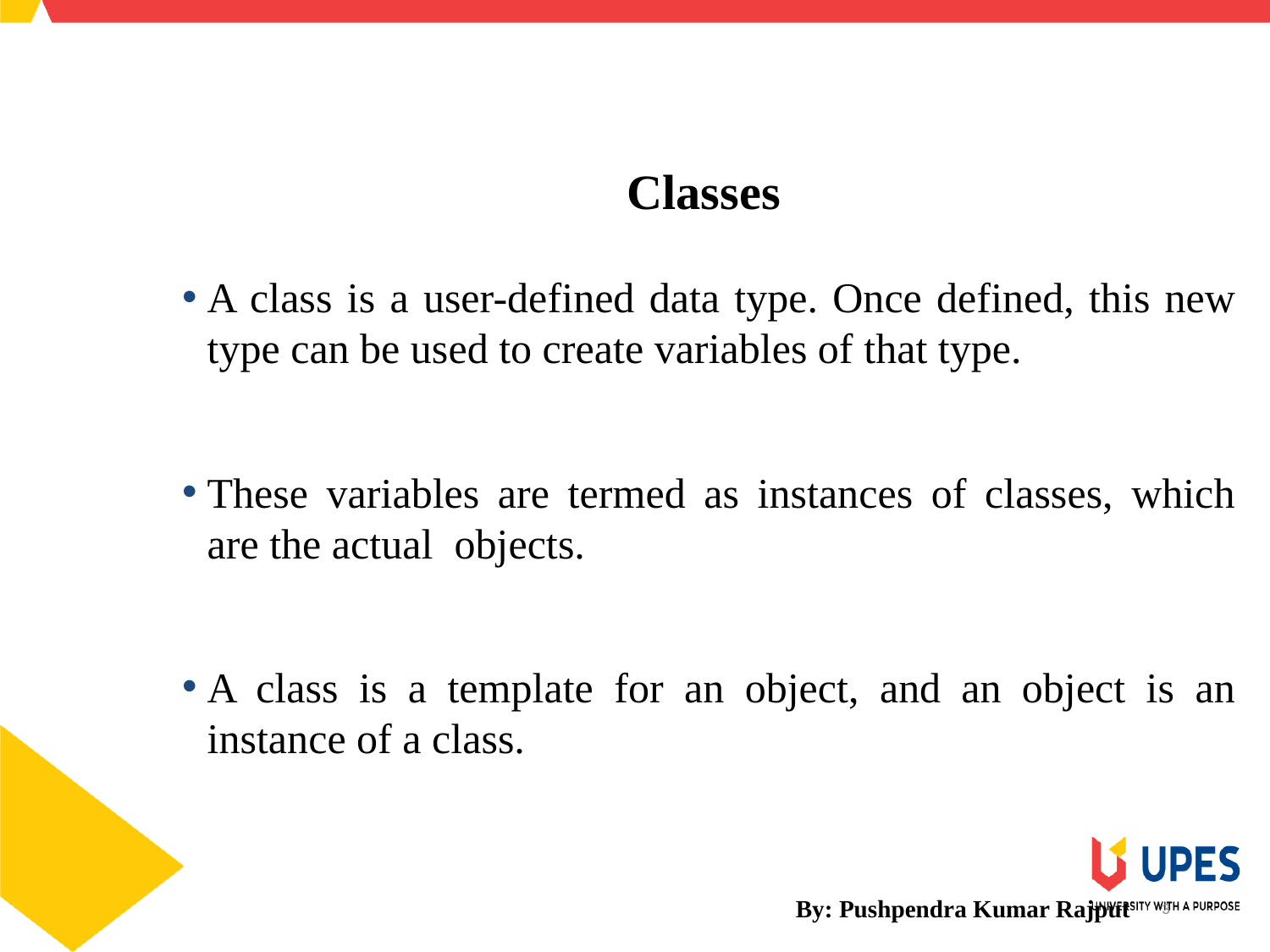

SCHOOL OF ENGINEERING & TECHNOLOGY
DEPARTMENT OF COMPUTER SCIENCE AND ENGINEERING
Classes
A class is a user-defined data type. Once defined, this new type can be used to create variables of that type.

These variables are termed as instances of classes, which are the actual  objects.

A class is a template for an object, and an object is an instance of a class.

By: Pushpendra Kumar Rajput
3